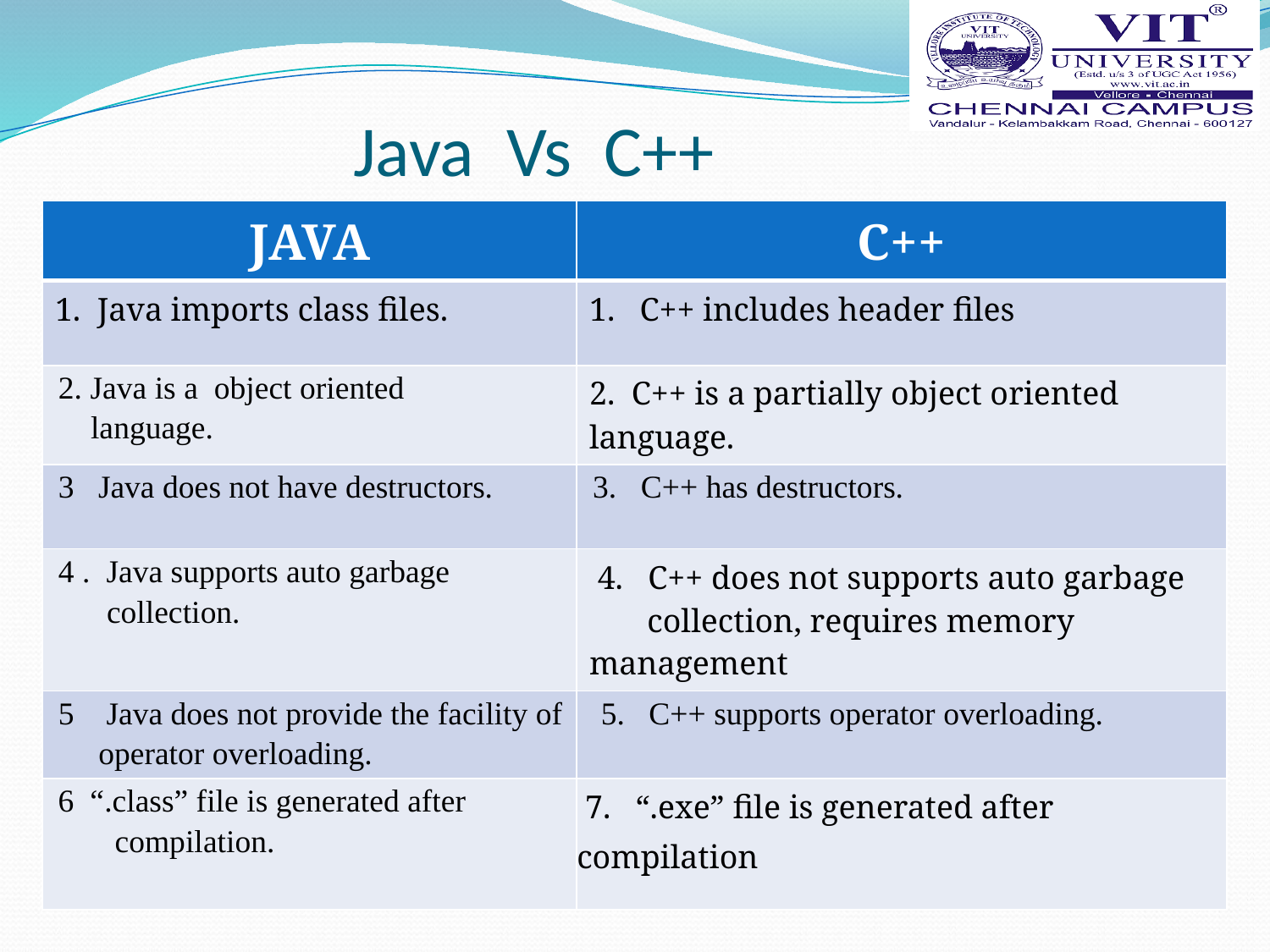

# Java  Vs  C++
| JAVA | C++ |
| --- | --- |
| 1. Java imports class files. | 1. C++ includes header files |
| 2. Java is a object oriented language. | 2. C++ is a partially object oriented language. |
| 3 Java does not have destructors. | 3. C++ has destructors. |
| 4 . Java supports auto garbage collection. | 4. C++ does not supports auto garbage collection, requires memory management |
| 5 Java does not provide the facility of operator overloading. | 5. C++ supports operator overloading. |
| 6 “.class” file is generated after compilation. | 7. “.exe” file is generated after compilation |